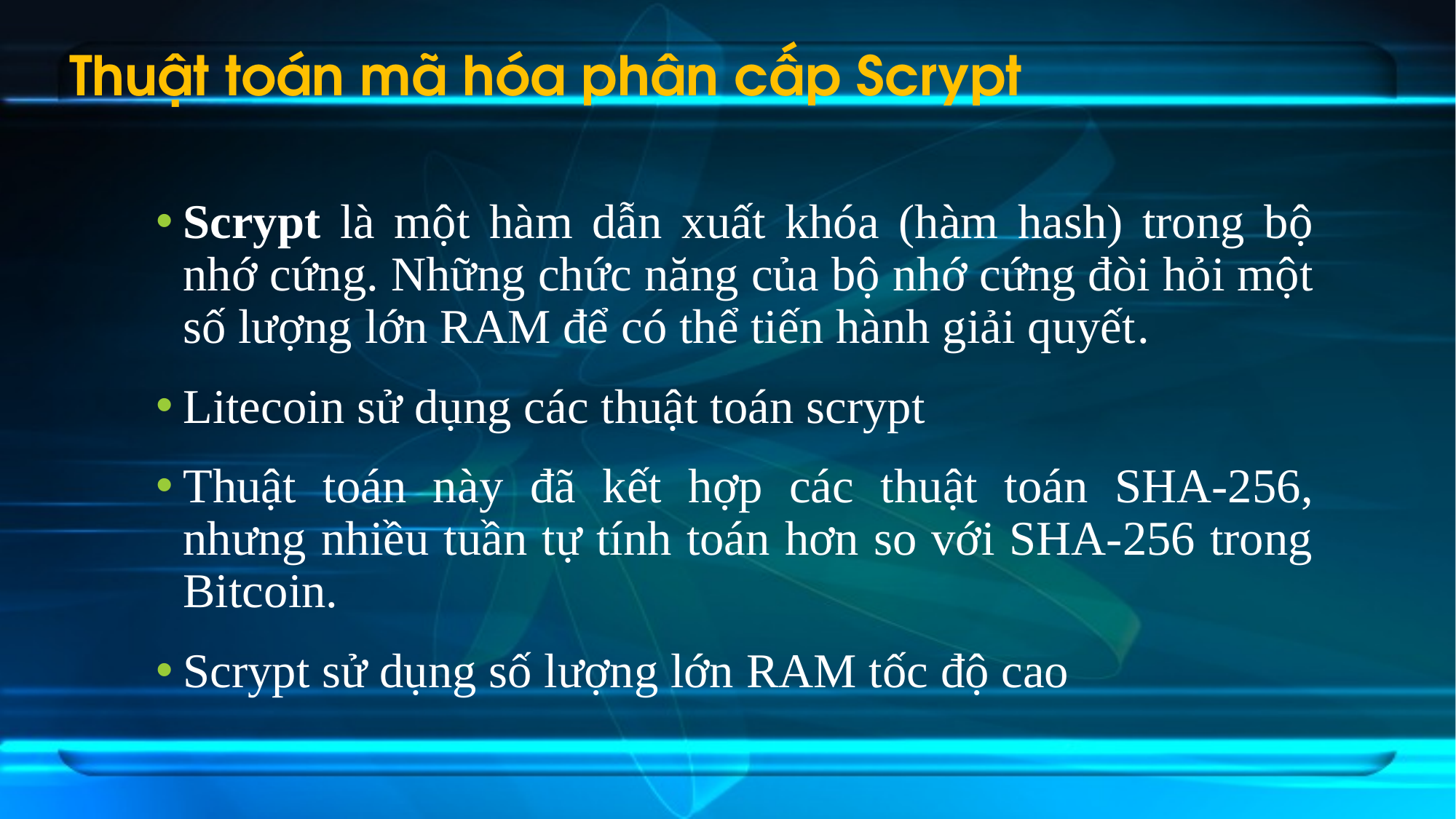

# Thuật toán mã hóa phân cấp Scrypt
Scrypt là một hàm dẫn xuất khóa (hàm hash) trong bộ nhớ cứng. Những chức năng của bộ nhớ cứng đòi hỏi một số lượng lớn RAM để có thể tiến hành giải quyết.
Litecoin sử dụng các thuật toán scrypt
Thuật toán này đã kết hợp các thuật toán SHA-256, nhưng nhiều tuần tự tính toán hơn so với SHA-256 trong Bitcoin.
Scrypt sử dụng số lượng lớn RAM tốc độ cao